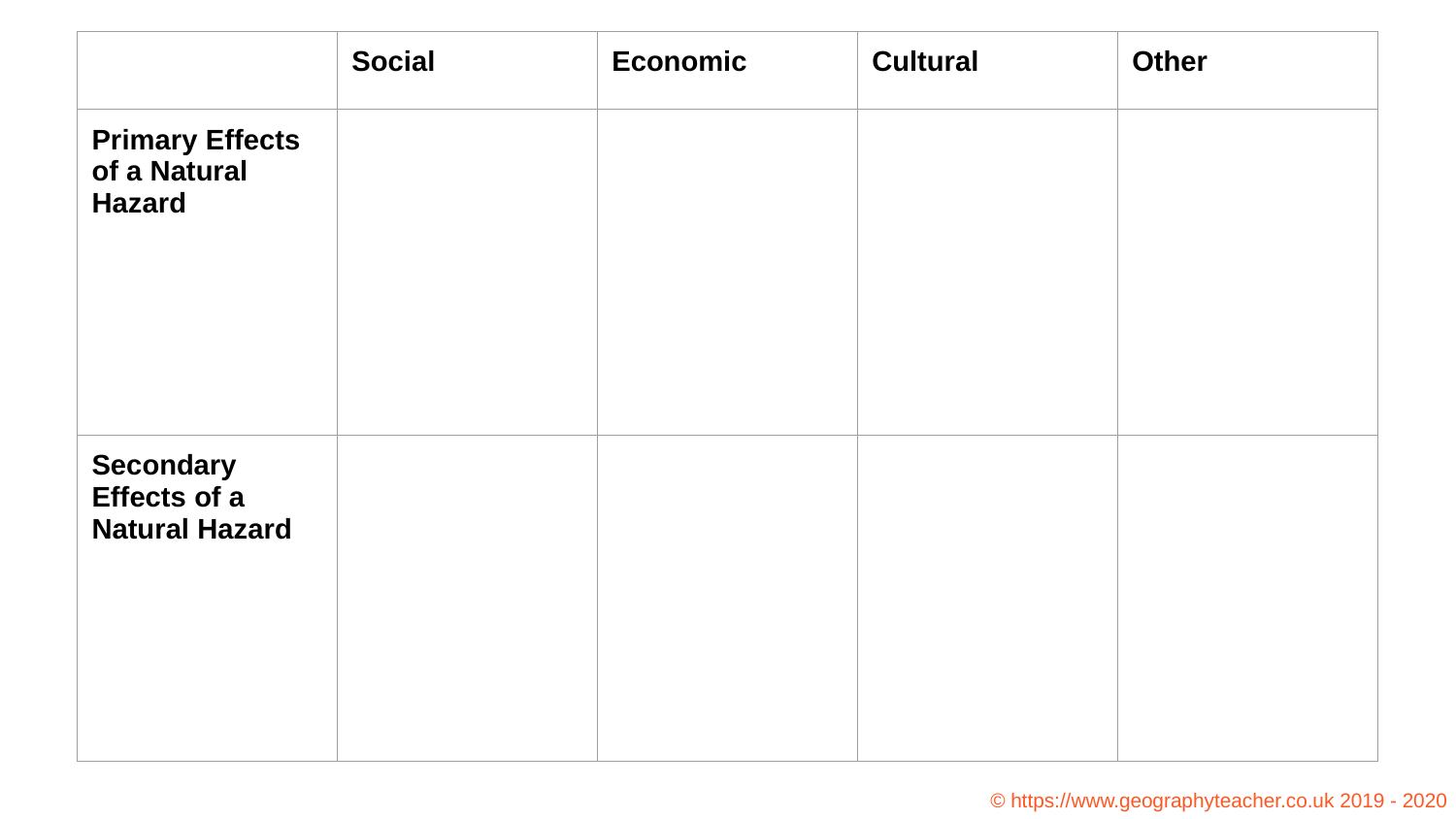

|  | Social | Economic | Cultural | Other |
| --- | --- | --- | --- | --- |
| Primary Effects of a Natural Hazard |  |  |  |  |
| Secondary Effects of a Natural Hazard |  |  |  |  |